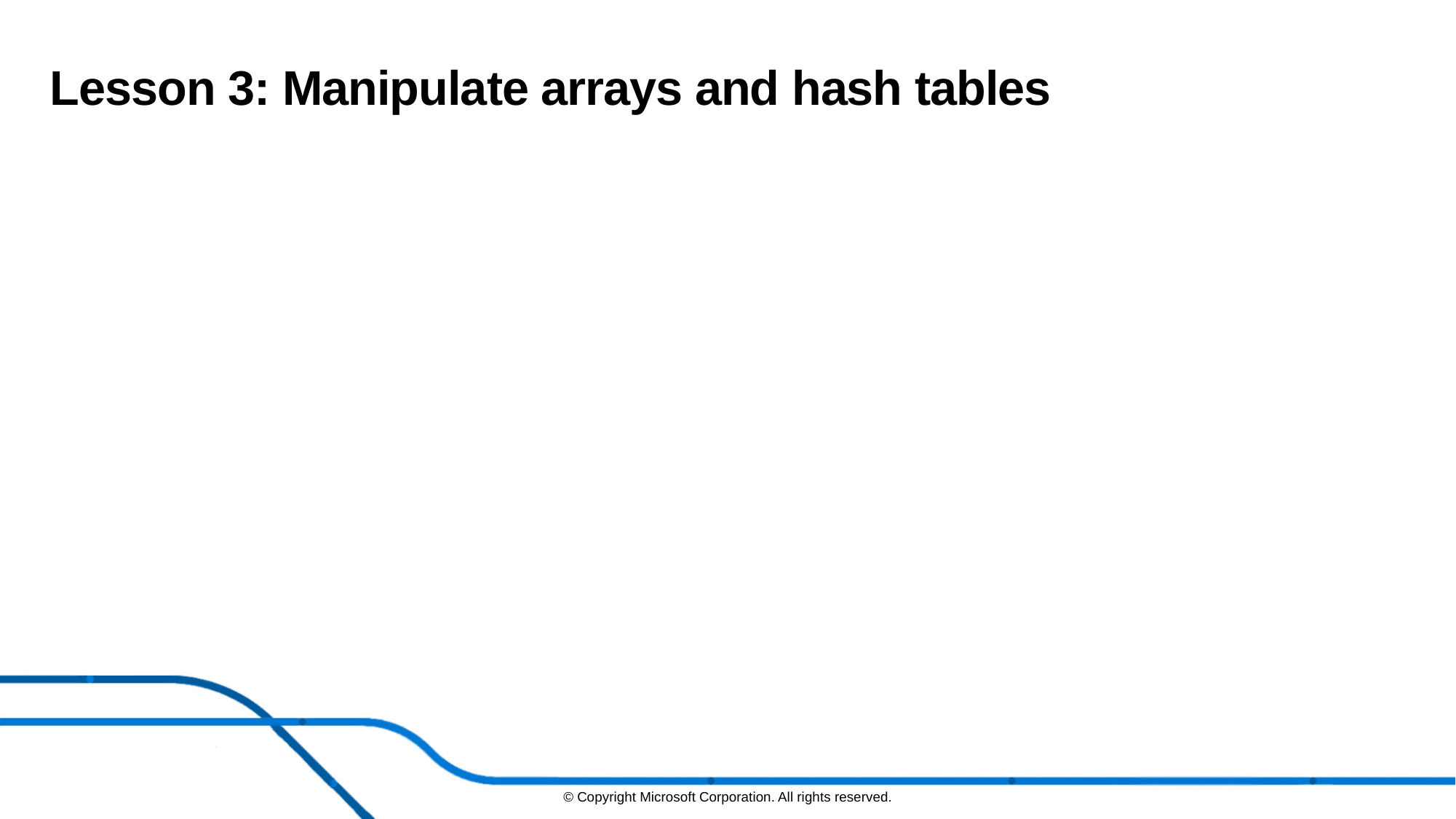

# Lesson 3: Manipulate arrays and hash tables